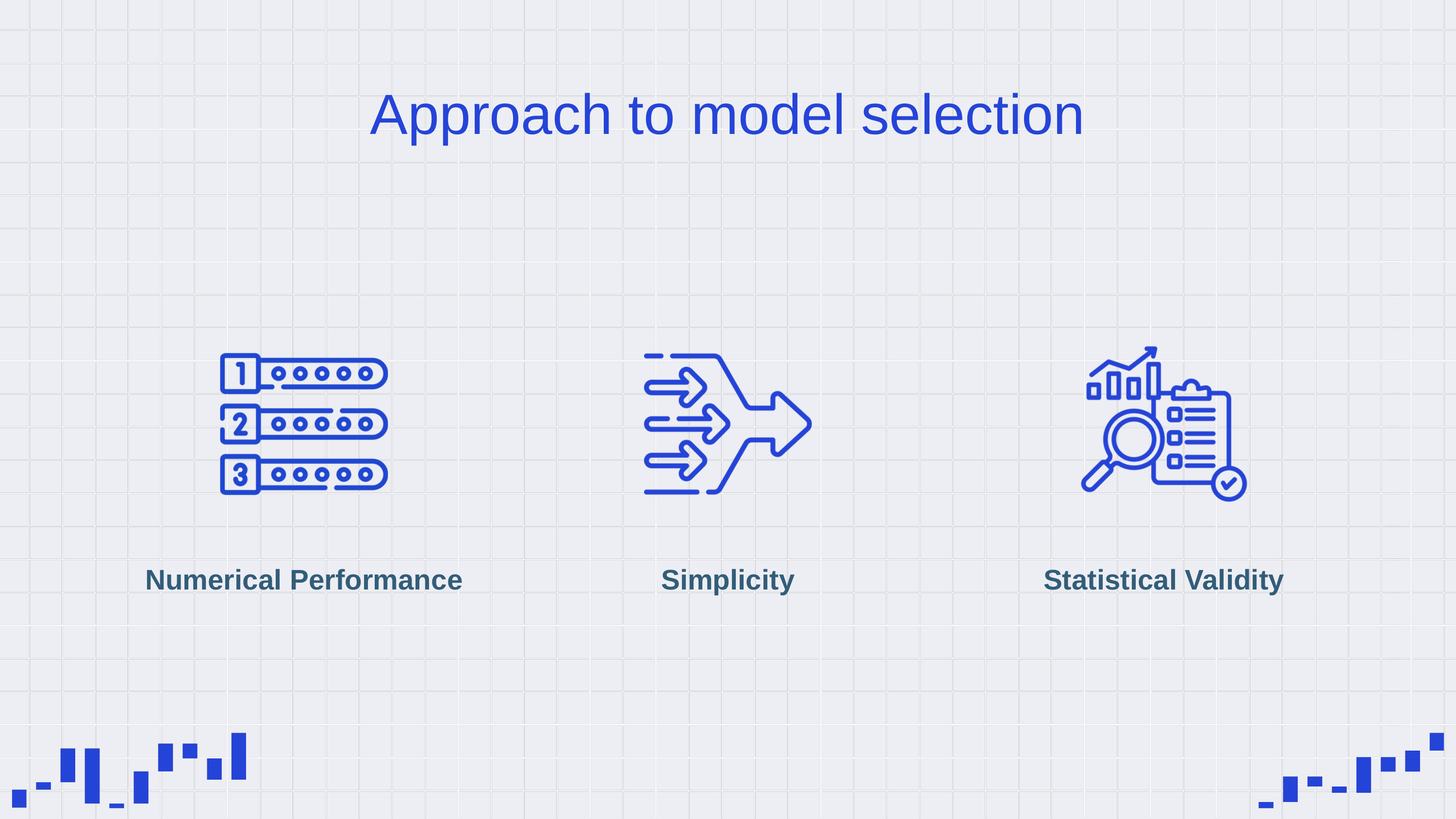

Approach to model selection

Numerical Performance
Simplicity
Statistical Validity